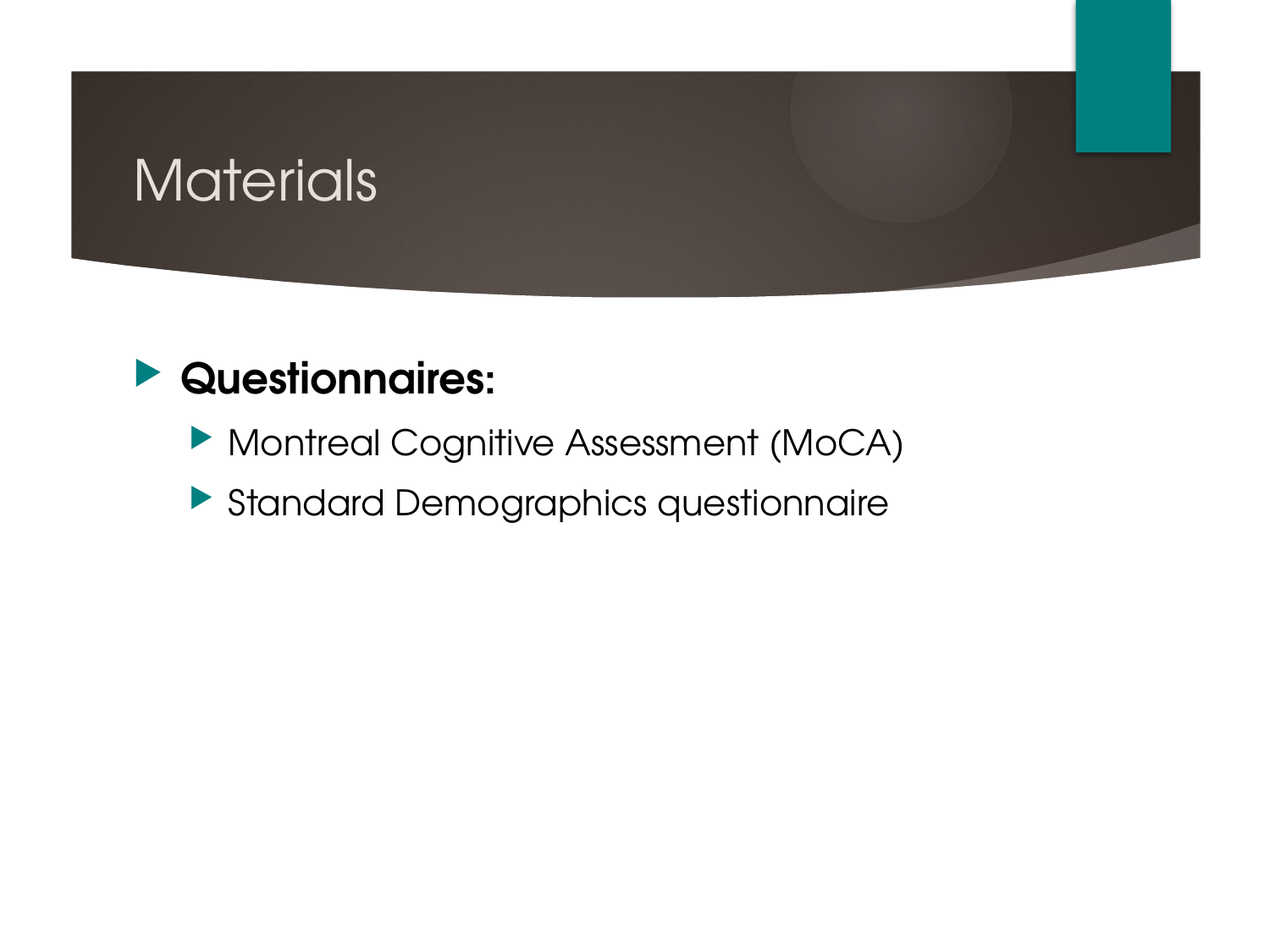

# Materials
Questionnaires:
Montreal Cognitive Assessment (MoCA)
Standard Demographics questionnaire